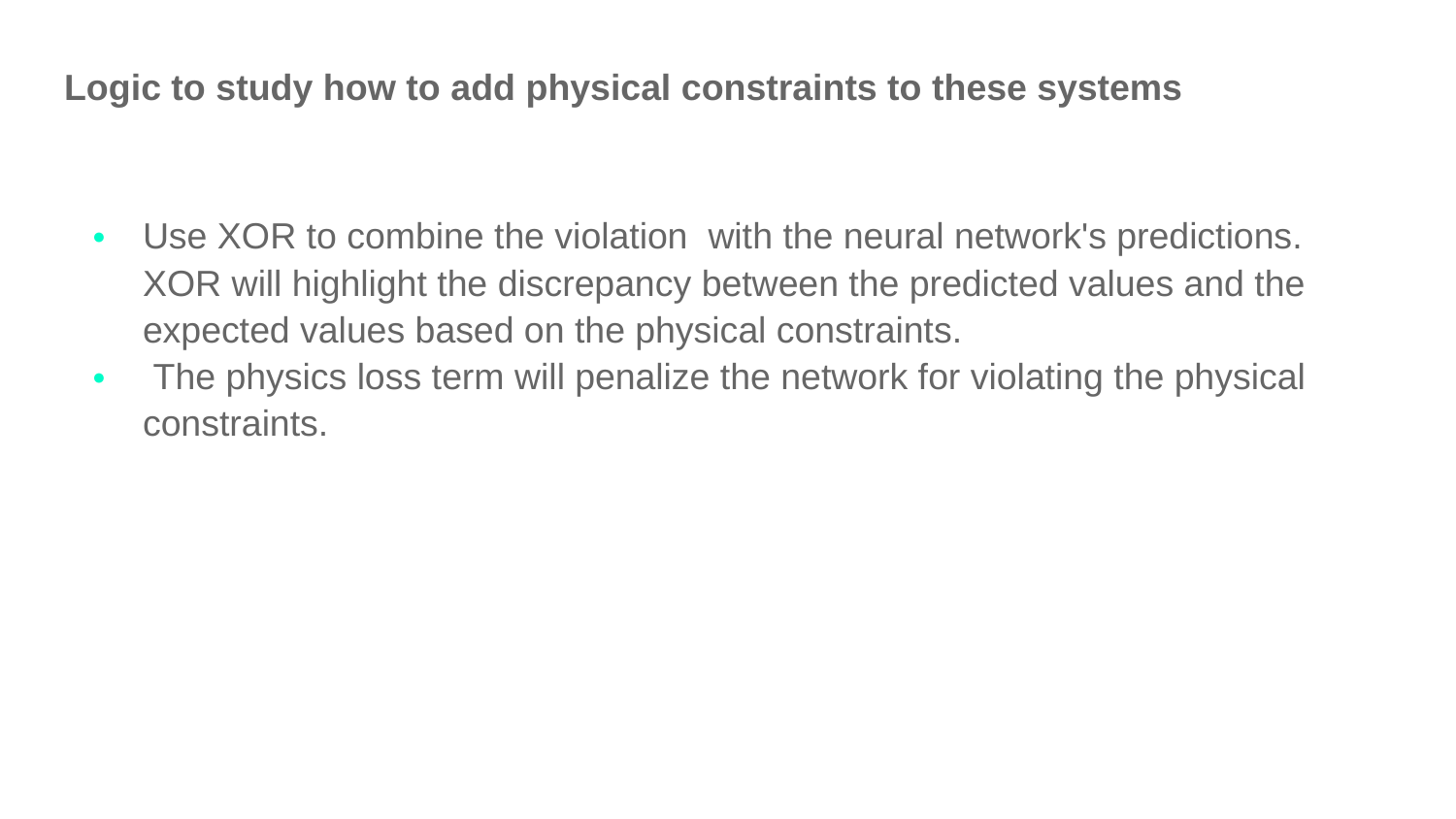

# Logic to study how to add physical constraints to these systems

Use XOR to combine the violation  with the neural network's predictions. XOR will highlight the discrepancy between the predicted values and the expected values based on the physical constraints.
 The physics loss term will penalize the network for violating the physical constraints.